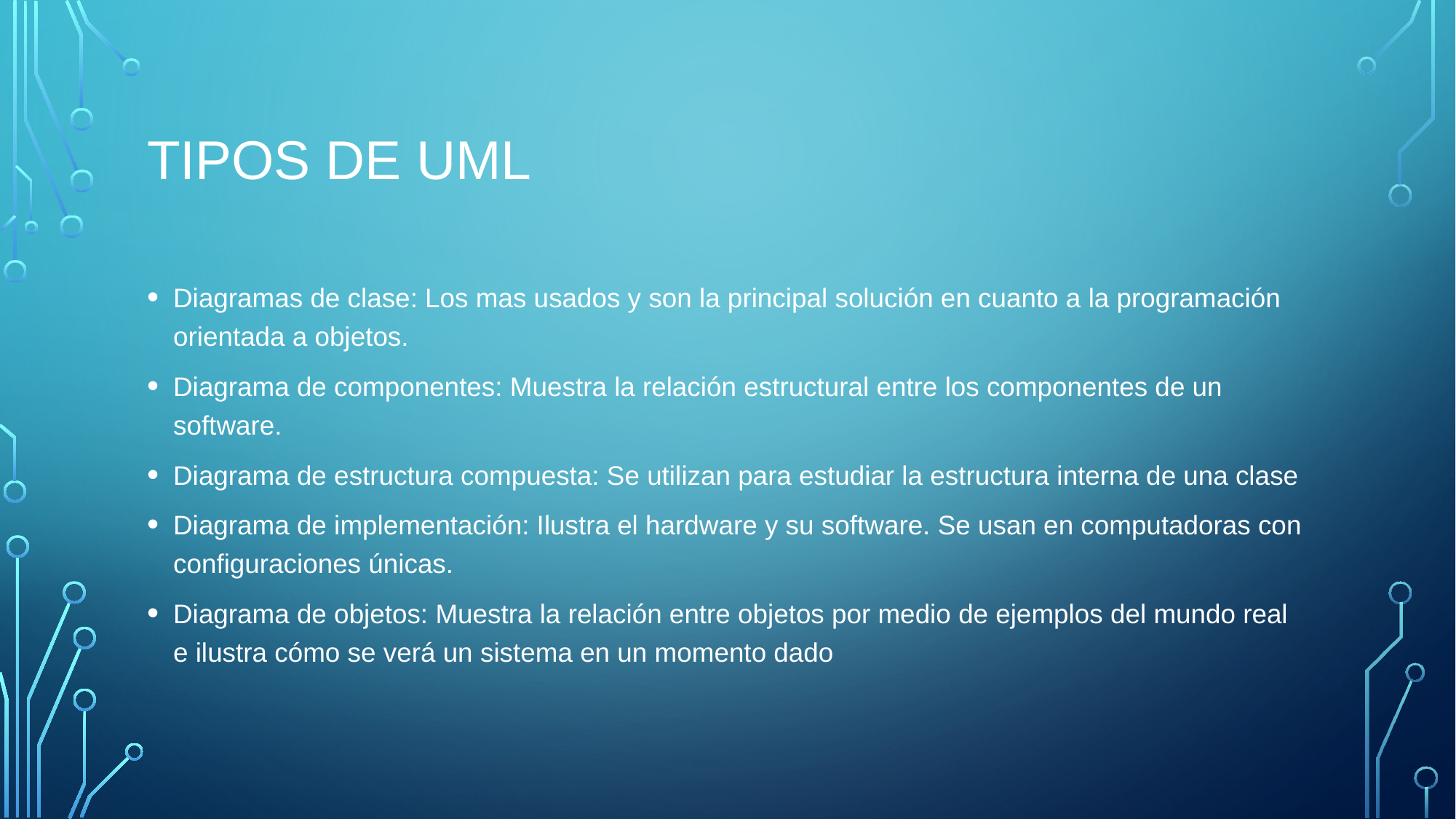

# Tipos de UML
Diagramas de clase: Los mas usados y son la principal solución en cuanto a la programación orientada a objetos.
Diagrama de componentes: Muestra la relación estructural entre los componentes de un software.
Diagrama de estructura compuesta: Se utilizan para estudiar la estructura interna de una clase
Diagrama de implementación: Ilustra el hardware y su software. Se usan en computadoras con configuraciones únicas.
Diagrama de objetos: Muestra la relación entre objetos por medio de ejemplos del mundo real e ilustra cómo se verá un sistema en un momento dado